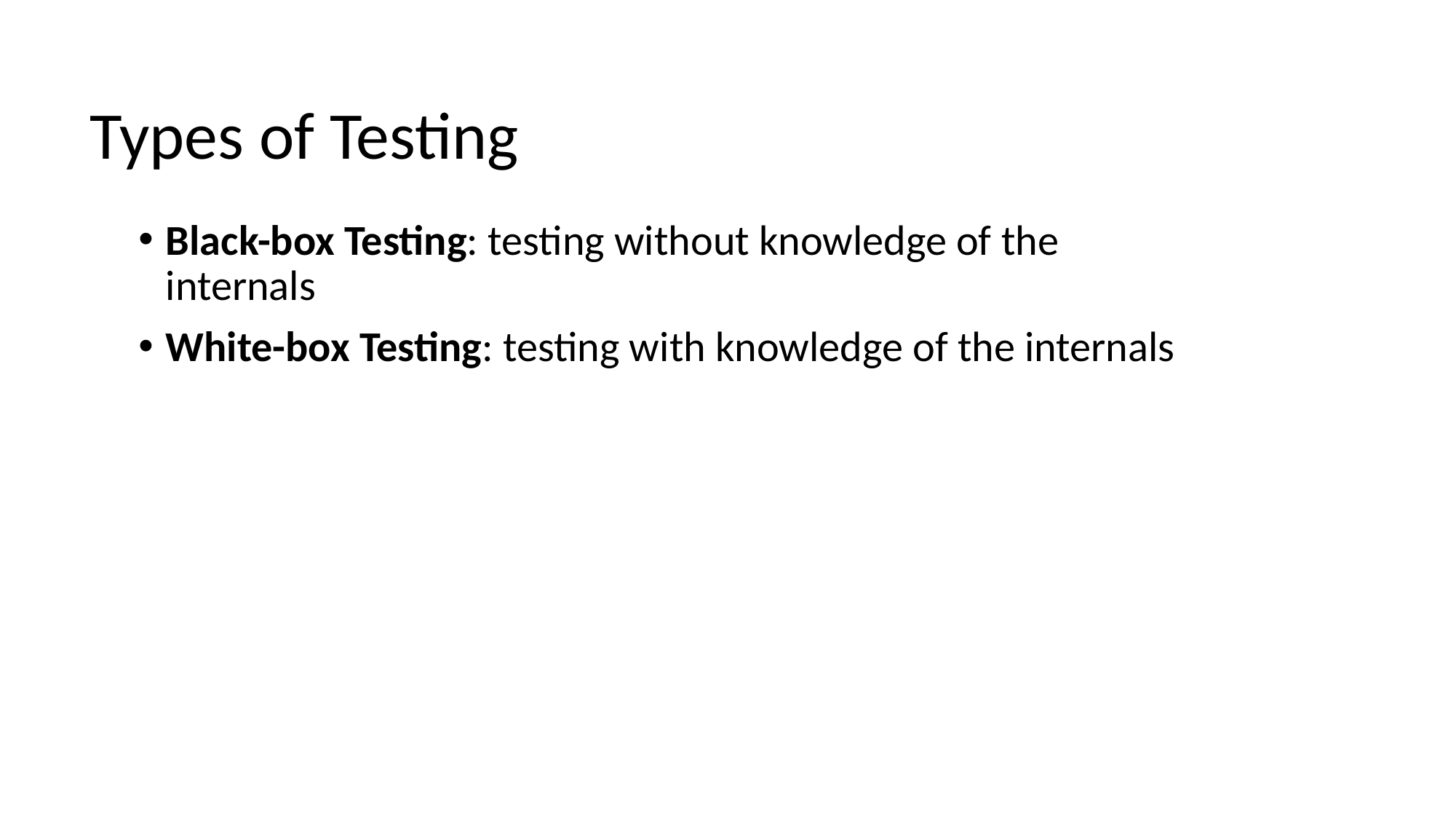

# Types of Testing
Black-box Testing: testing without knowledge of the internals
White-box Testing: testing with knowledge of the internals